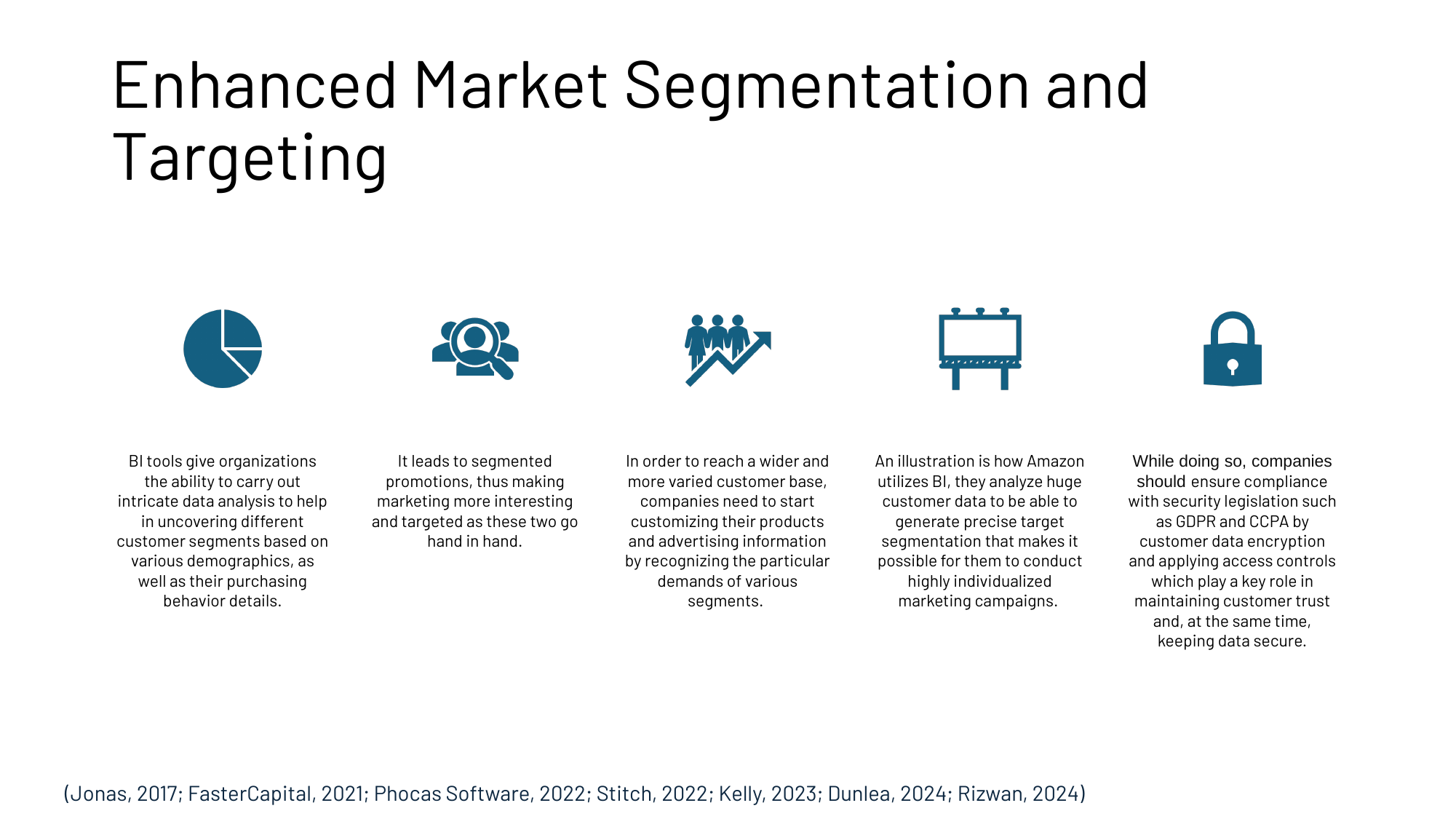

# Enhanced Market Segmentation and Targeting
BI tools give organizations the ability to carry out intricate data analysis to help in uncovering different customer segments based on various demographics, as well as their purchasing behavior details.
It leads to segmented promotions, thus making marketing more interesting and targeted as these two go hand in hand.
In order to reach a wider and more varied customer base, companies need to start customizing their products and advertising information by recognizing the particular demands of various segments.
An illustration is how Amazon utilizes BI, they analyze huge customer data to be able to generate precise target segmentation that makes it possible for them to conduct highly individualized marketing campaigns.
While doing so, companies should ensure compliance with security legislation such as GDPR and CCPA by customer data encryption and applying access controls which play a key role in maintaining customer trust and, at the same time, keeping data secure.
(Jonas, 2017; FasterCapital, 2021; Phocas Software, 2022; Stitch, 2022; Kelly, 2023; Dunlea, 2024; Rizwan, 2024)